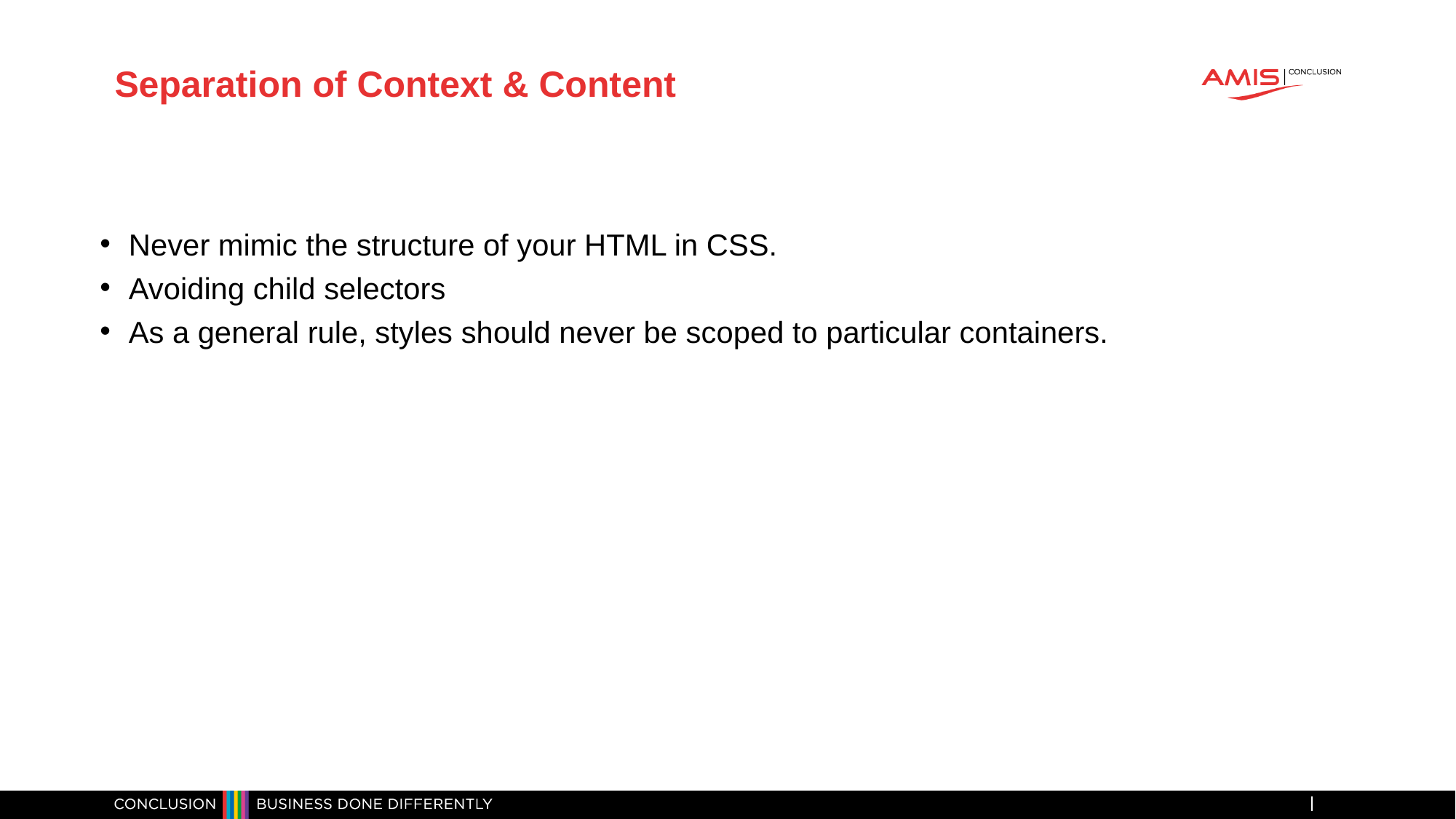

# Separation of Context & Content
Never mimic the structure of your HTML in CSS.
Avoiding child selectors
As a general rule, styles should never be scoped to particular containers.